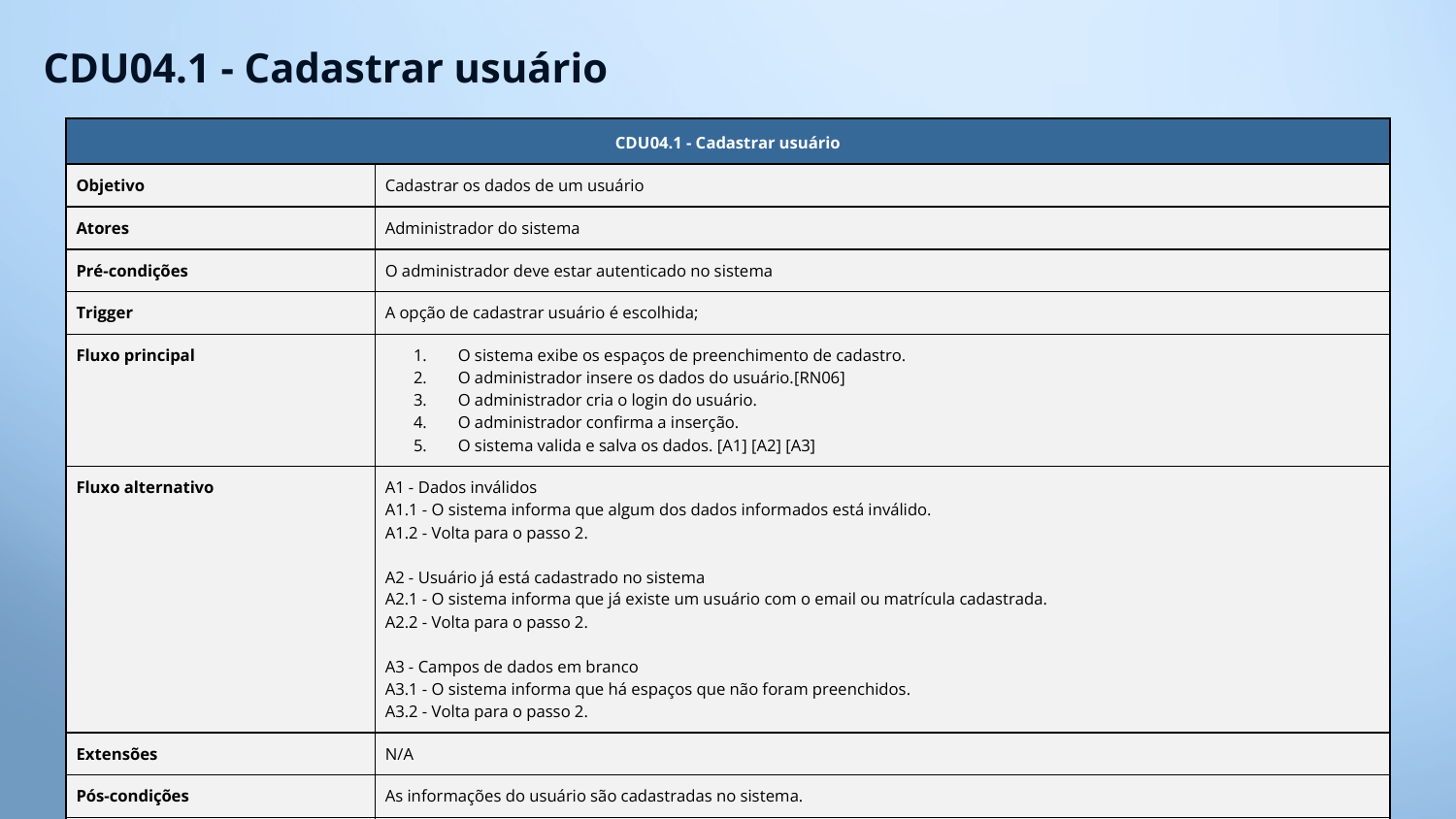

CDU04.1 - Cadastrar usuário
| CDU04.1 - Cadastrar usuário |  |
| --- | --- |
| Objetivo | Cadastrar os dados de um usuário |
| Atores | Administrador do sistema |
| Pré-condições | O administrador deve estar autenticado no sistema |
| Trigger | A opção de cadastrar usuário é escolhida; |
| Fluxo principal | O sistema exibe os espaços de preenchimento de cadastro. O administrador insere os dados do usuário.[RN06] O administrador cria o login do usuário. O administrador confirma a inserção. O sistema valida e salva os dados. [A1] [A2] [A3] |
| Fluxo alternativo | A1 - Dados inválidos A1.1 - O sistema informa que algum dos dados informados está inválido. A1.2 - Volta para o passo 2. A2 - Usuário já está cadastrado no sistema A2.1 - O sistema informa que já existe um usuário com o email ou matrícula cadastrada. A2.2 - Volta para o passo 2. A3 - Campos de dados em branco A3.1 - O sistema informa que há espaços que não foram preenchidos. A3.2 - Volta para o passo 2. |
| Extensões | N/A |
| Pós-condições | As informações do usuário são cadastradas no sistema. |
| Regras de Negócio | RN06, RN09 |